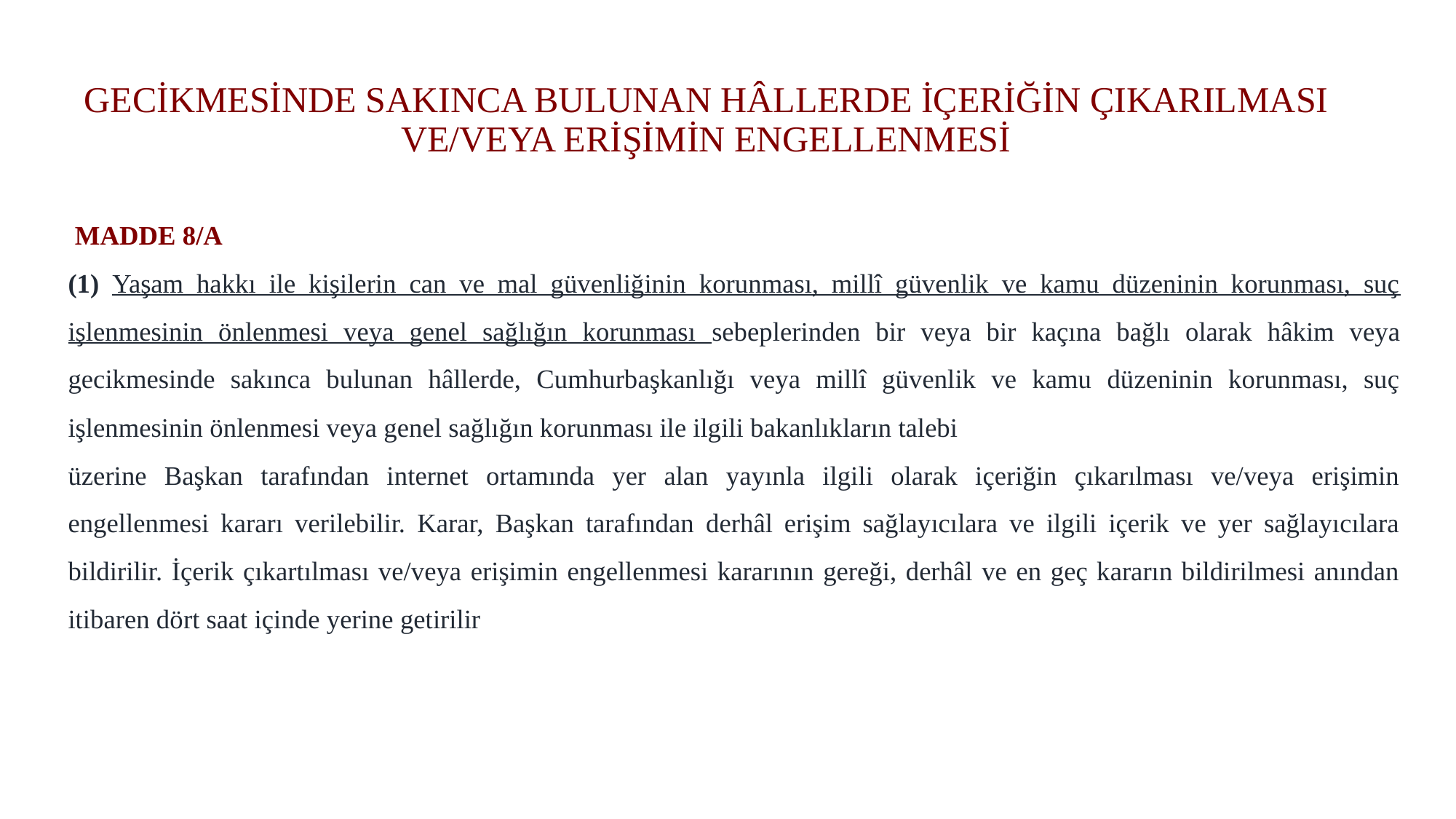

# GECİKMESİNDE SAKINCA BULUNAN HÂLLERDE İÇERİĞİN ÇIKARILMASI VE/VEYA ERİŞİMİN ENGELLENMESİ
 MADDE 8/A
(1) Yaşam hakkı ile kişilerin can ve mal güvenliğinin korunması, millî güvenlik ve kamu düzeninin korunması, suç işlenmesinin önlenmesi veya genel sağlığın korunması sebeplerinden bir veya bir kaçına bağlı olarak hâkim veya gecikmesinde sakınca bulunan hâllerde, Cumhurbaşkanlığı veya millî güvenlik ve kamu düzeninin korunması, suç işlenmesinin önlenmesi veya genel sağlığın korunması ile ilgili bakanlıkların talebi
üzerine Başkan tarafından internet ortamında yer alan yayınla ilgili olarak içeriğin çıkarılması ve/veya erişimin engellenmesi kararı verilebilir. Karar, Başkan tarafından derhâl erişim sağlayıcılara ve ilgili içerik ve yer sağlayıcılara bildirilir. İçerik çıkartılması ve/veya erişimin engellenmesi kararının gereği, derhâl ve en geç kararın bildirilmesi anından itibaren dört saat içinde yerine getirilir